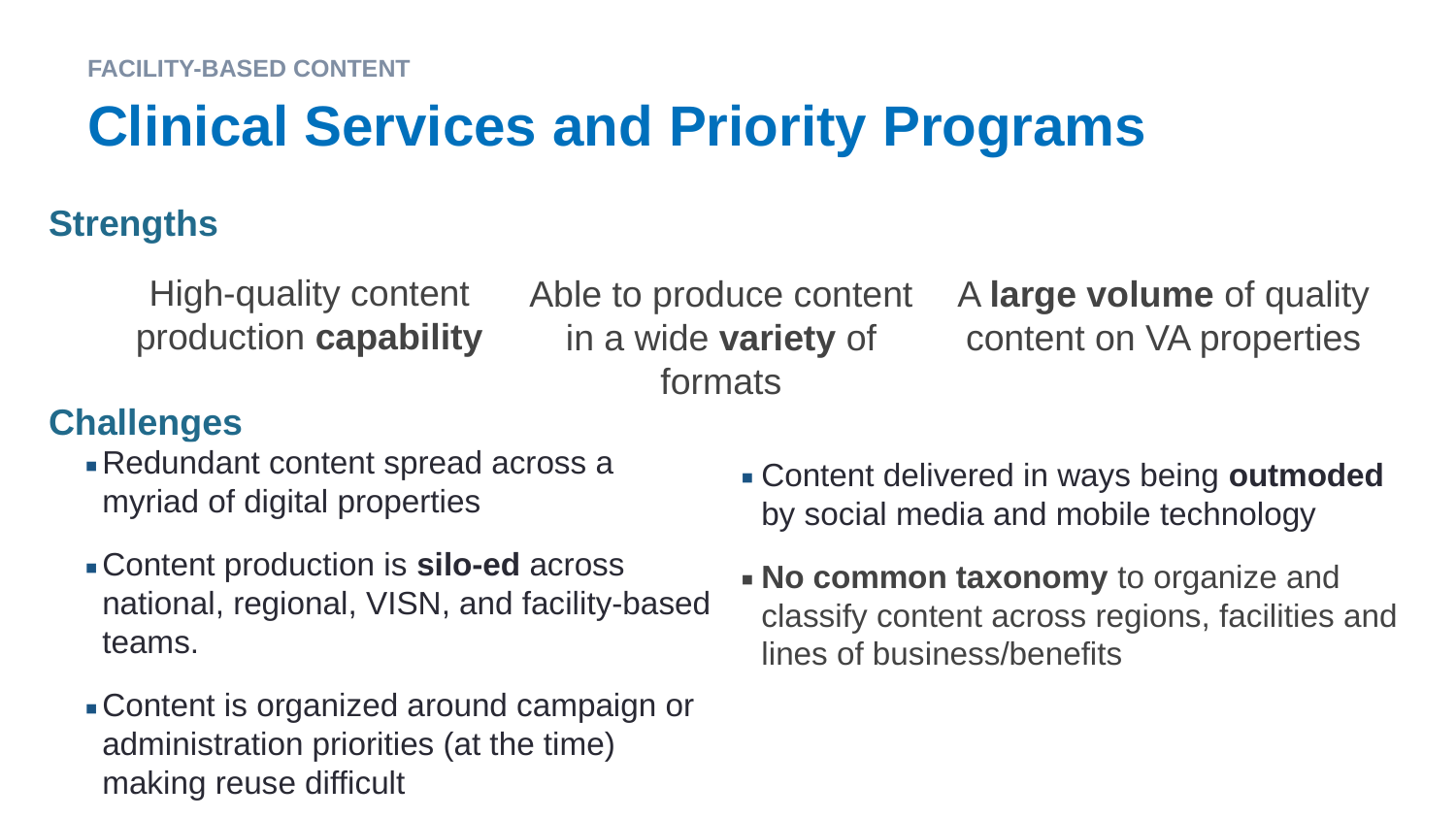

FACILITY-BASED CONTENT
# Clinical Services and Priority Programs
Strengths
Able to produce content in a wide variety of formats
A large volume of quality content on VA properties
High-quality content production capability
Challenges
Redundant content spread across a myriad of digital properties
Content production is silo-ed across national, regional, VISN, and facility-based teams.
Content is organized around campaign or administration priorities (at the time) making reuse difficult
Content delivered in ways being outmoded by social media and mobile technology
No common taxonomy to organize and classify content across regions, facilities and lines of business/benefits